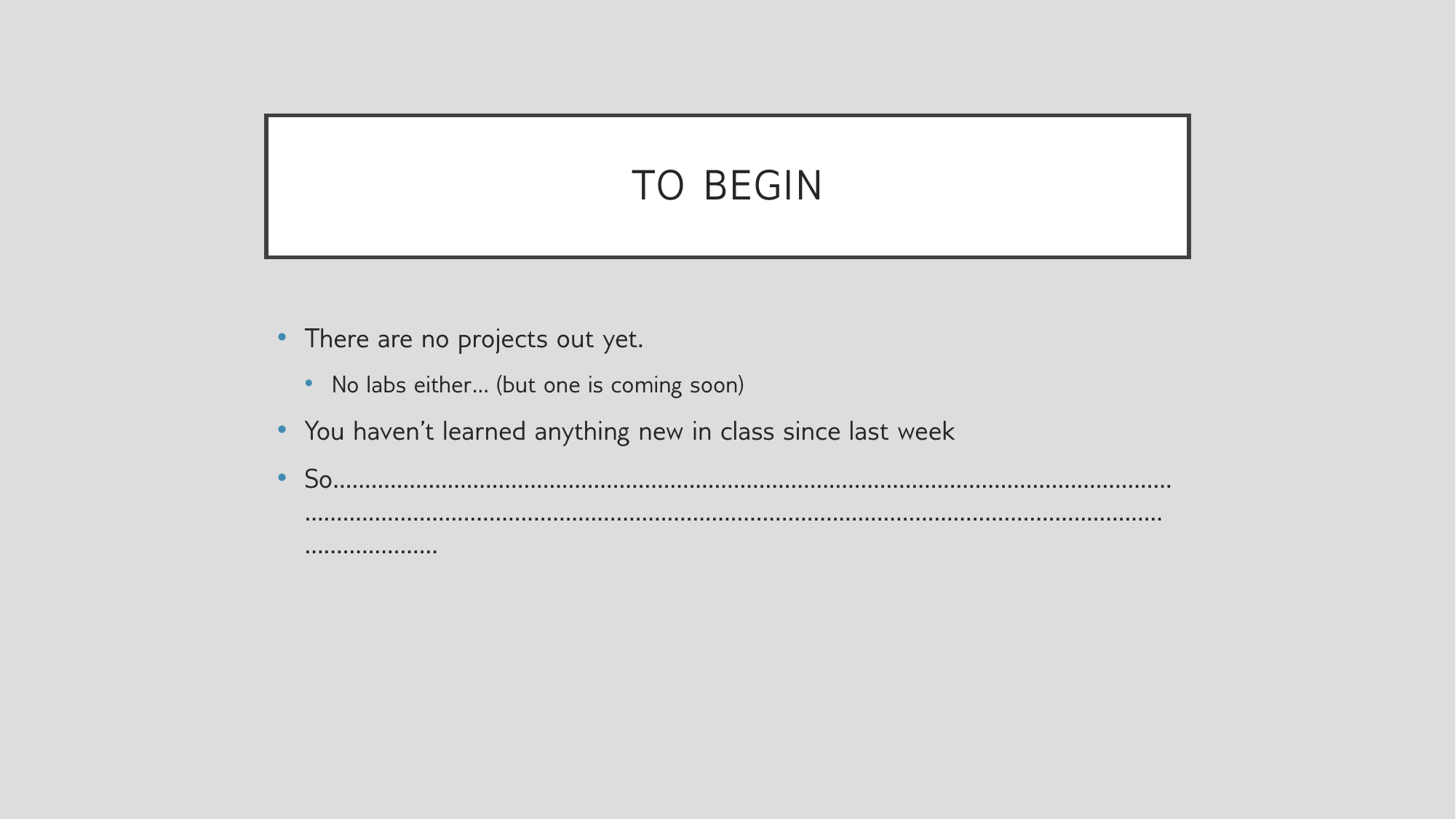

# To Begin
There are no projects out yet.
No labs either… (but one is coming soon)
You haven’t learned anything new in class since last week
So………………………………………………………………………………………………………………………………………………………………………………………………………………………………………………………………